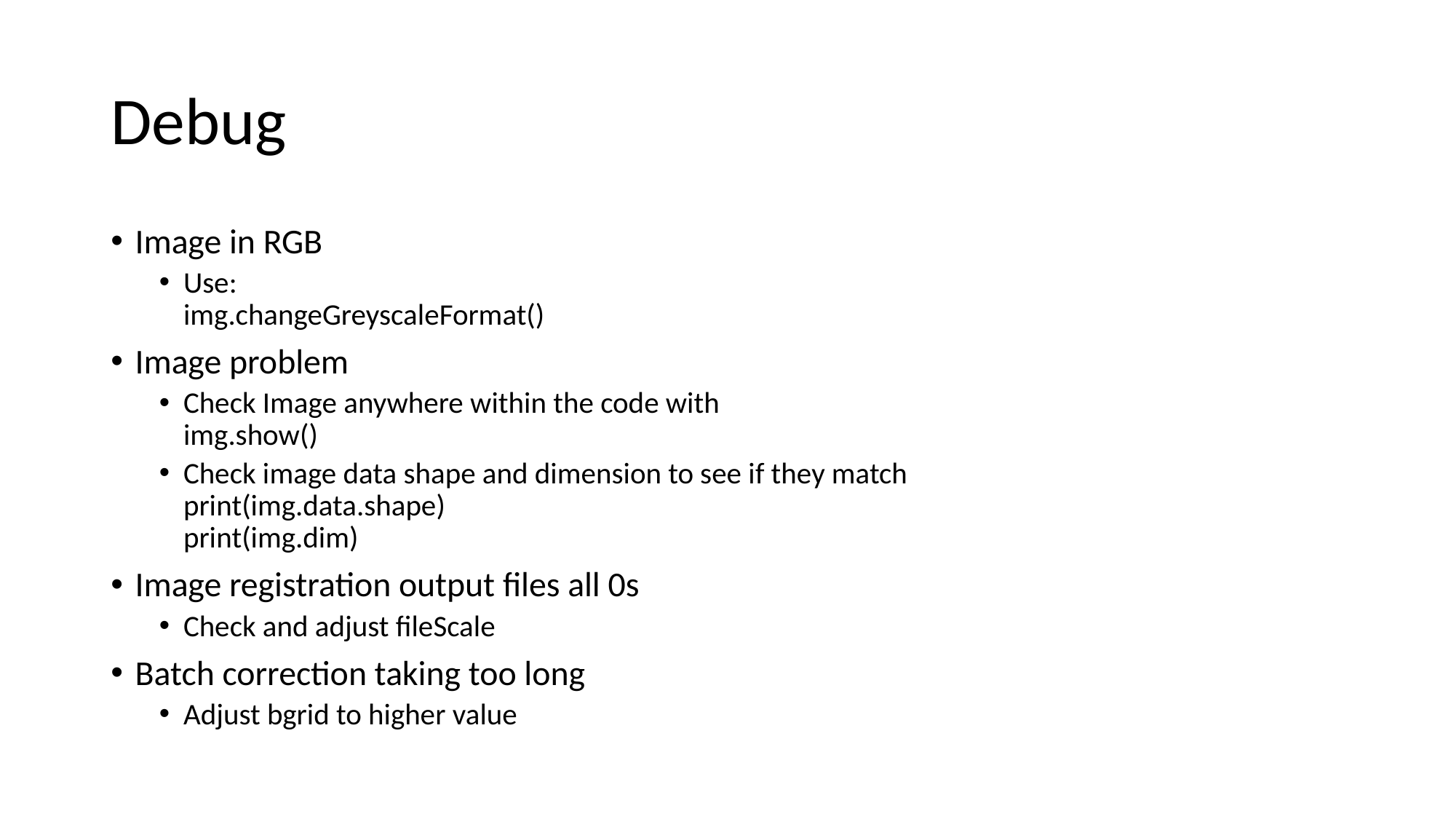

# Debug
Image in RGB
Use:
img.changeGreyscaleFormat()
Image problem
Check Image anywhere within the code with
img.show()
Check image data shape and dimension to see if they match
print(img.data.shape)
print(img.dim)
Image registration output files all 0s
Check and adjust fileScale
Batch correction taking too long
Adjust bgrid to higher value